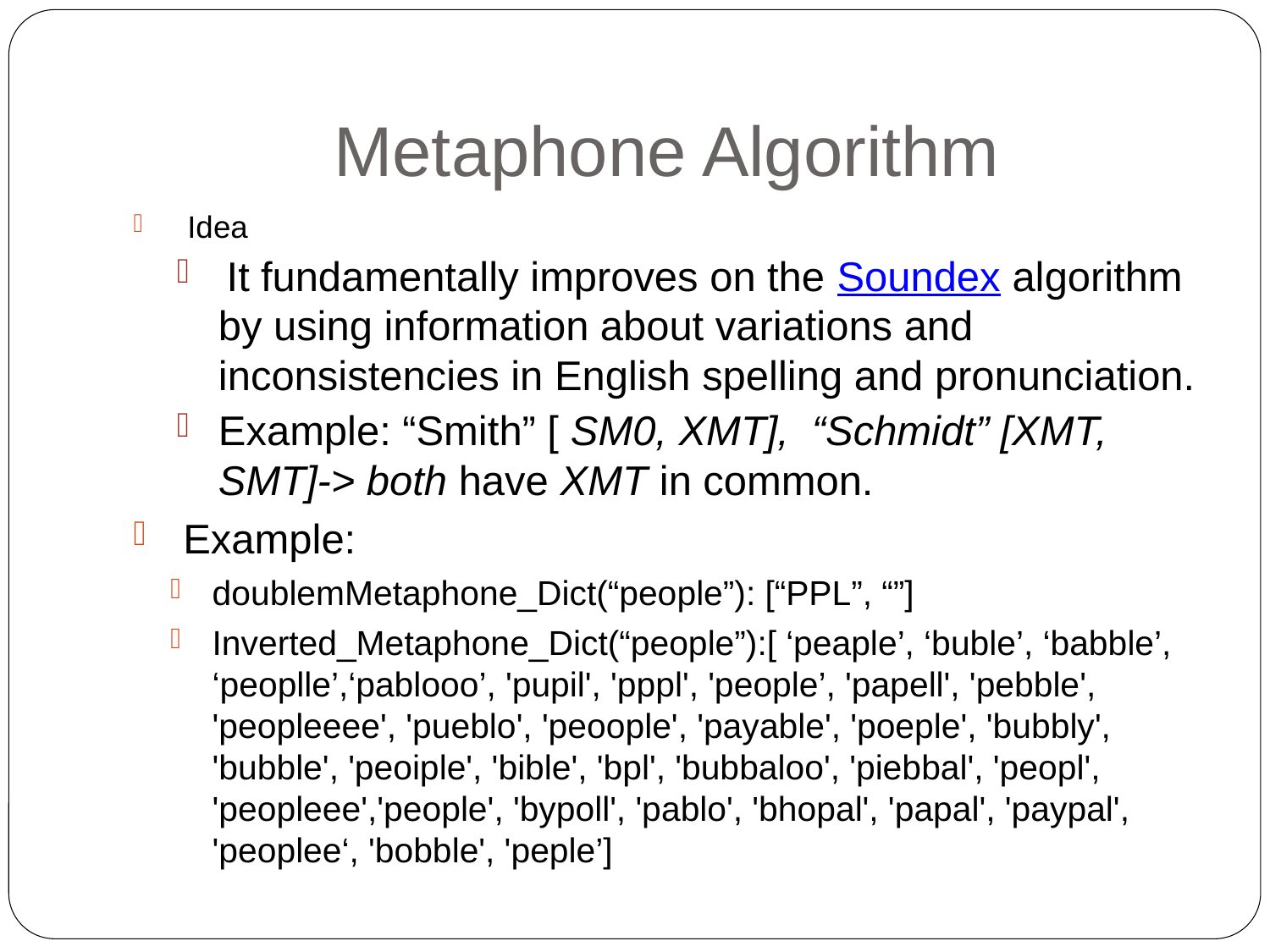

# Metaphone Algorithm
Idea
 It fundamentally improves on the Soundex algorithm by using information about variations and inconsistencies in English spelling and pronunciation.
Example: “Smith” [ SM0, XMT],  “Schmidt” [XMT, SMT]-> both have XMT in common.
Example:
doublemMetaphone_Dict(“people”): [“PPL”, “”]
Inverted_Metaphone_Dict(“people”):[ ‘peaple’, ‘buble’, ‘babble’, ‘peoplle’,‘pablooo’, 'pupil', 'pppl', 'people’, 'papell', 'pebble', 'peopleeee', 'pueblo', 'peoople', 'payable', 'poeple', 'bubbly', 'bubble', 'peoiple', 'bible', 'bpl', 'bubbaloo', 'piebbal', 'peopl', 'peopleee','people', 'bypoll', 'pablo', 'bhopal', 'papal', 'paypal', 'peoplee‘, 'bobble', 'peple’]